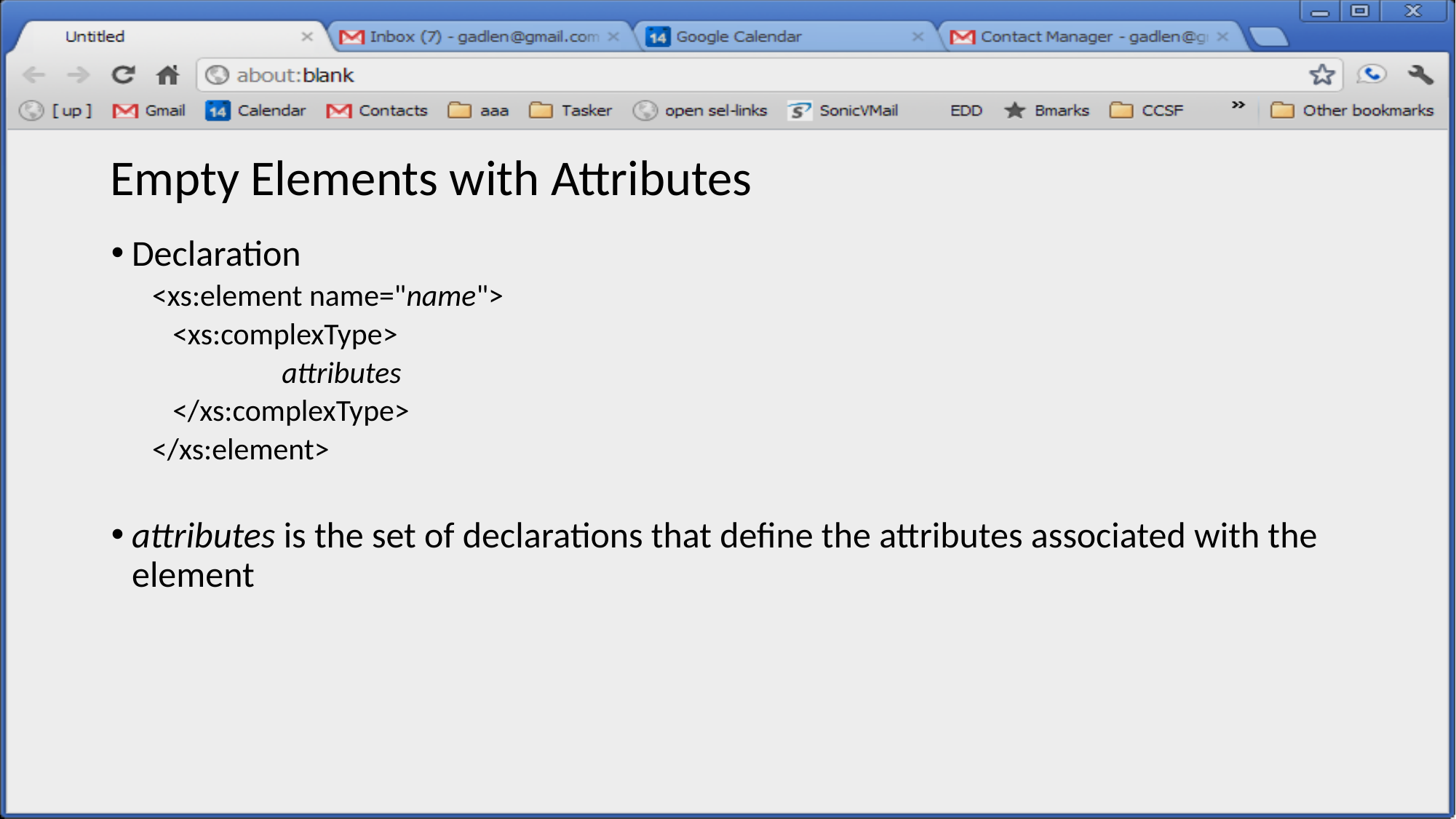

# Empty Elements with Attributes
Declaration
<xs:element name="name">
	<xs:complexType>
		attributes
	</xs:complexType>
</xs:element>

attributes is the set of declarations that define the attributes associated with the element